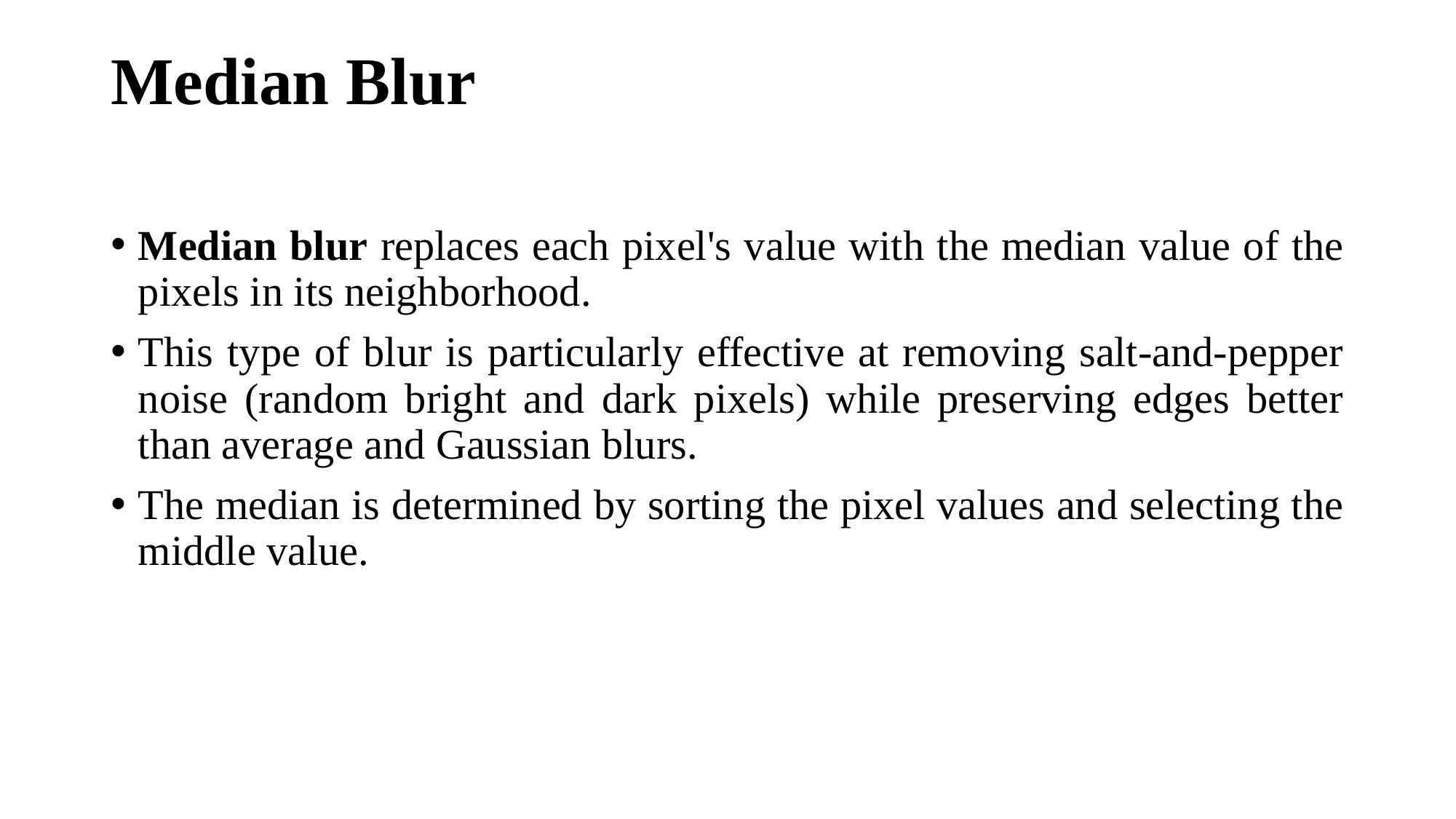

# Median Blur
Median blur replaces each pixel's value with the median value of the pixels in its neighborhood.
This type of blur is particularly effective at removing salt-and-pepper noise (random bright and dark pixels) while preserving edges better than average and Gaussian blurs.
The median is determined by sorting the pixel values and selecting the middle value.